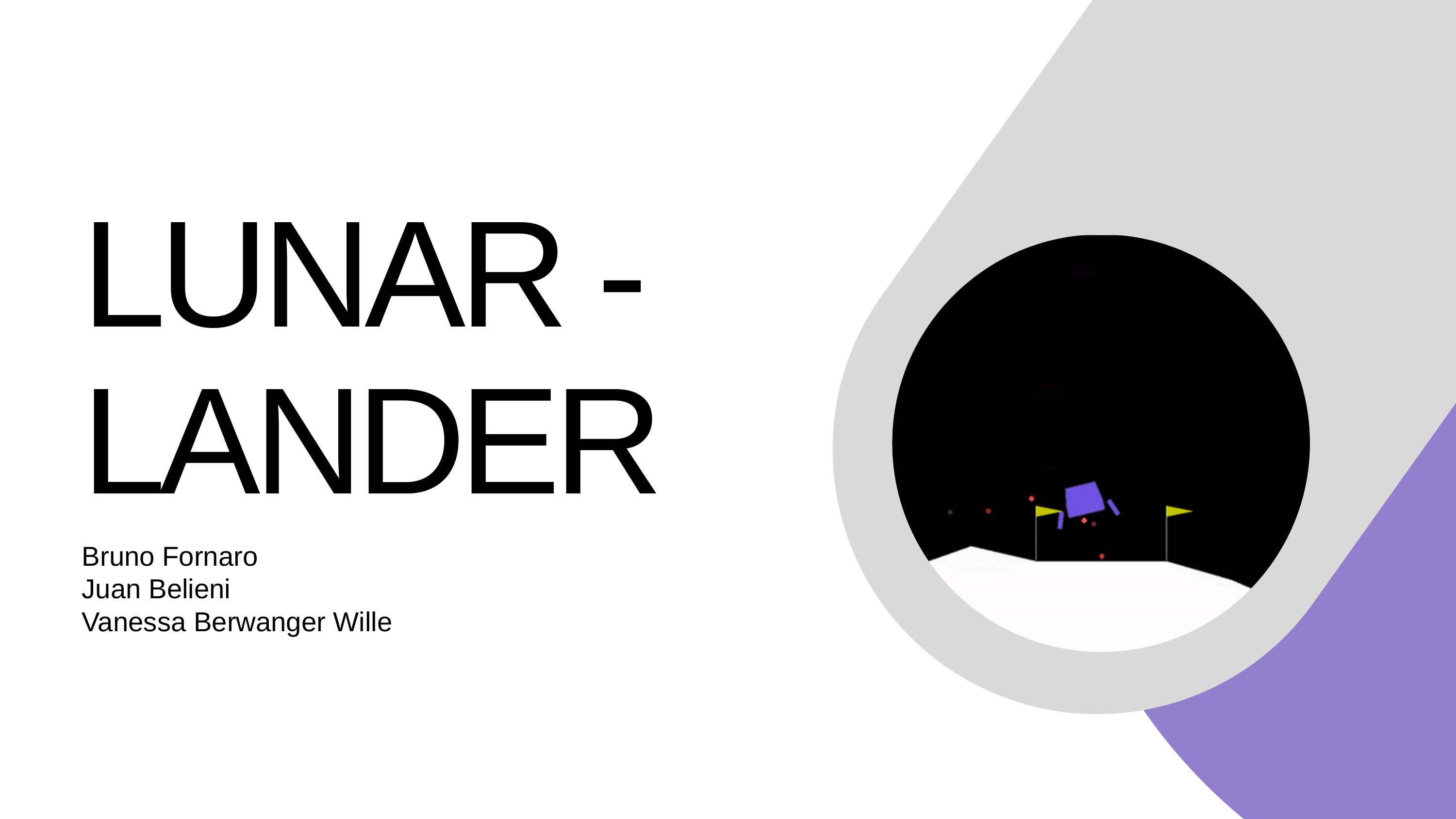

LUNAR - LANDER
Bruno Fornaro
Juan Belieni
Vanessa Berwanger Wille